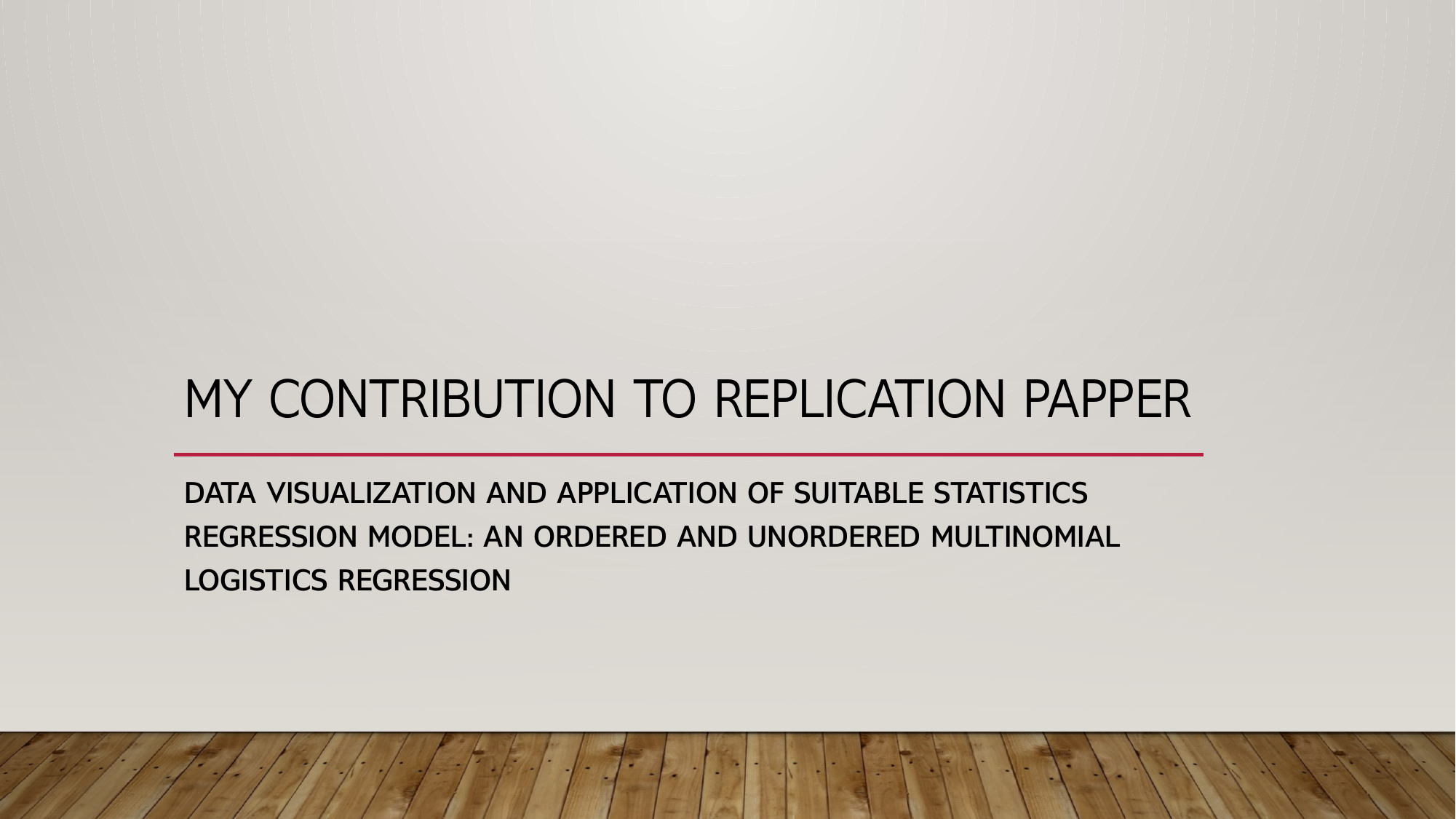

# MY CONTRIBUTION TO REPLICATION PAPPER
DATA VISUALIZATION AND APPLICATION OF SUITABLE STATISTICS REGRESSION MODEL: AN ORDERED AND UNORDERED MULTINOMIAL LOGISTICS REGRESSION